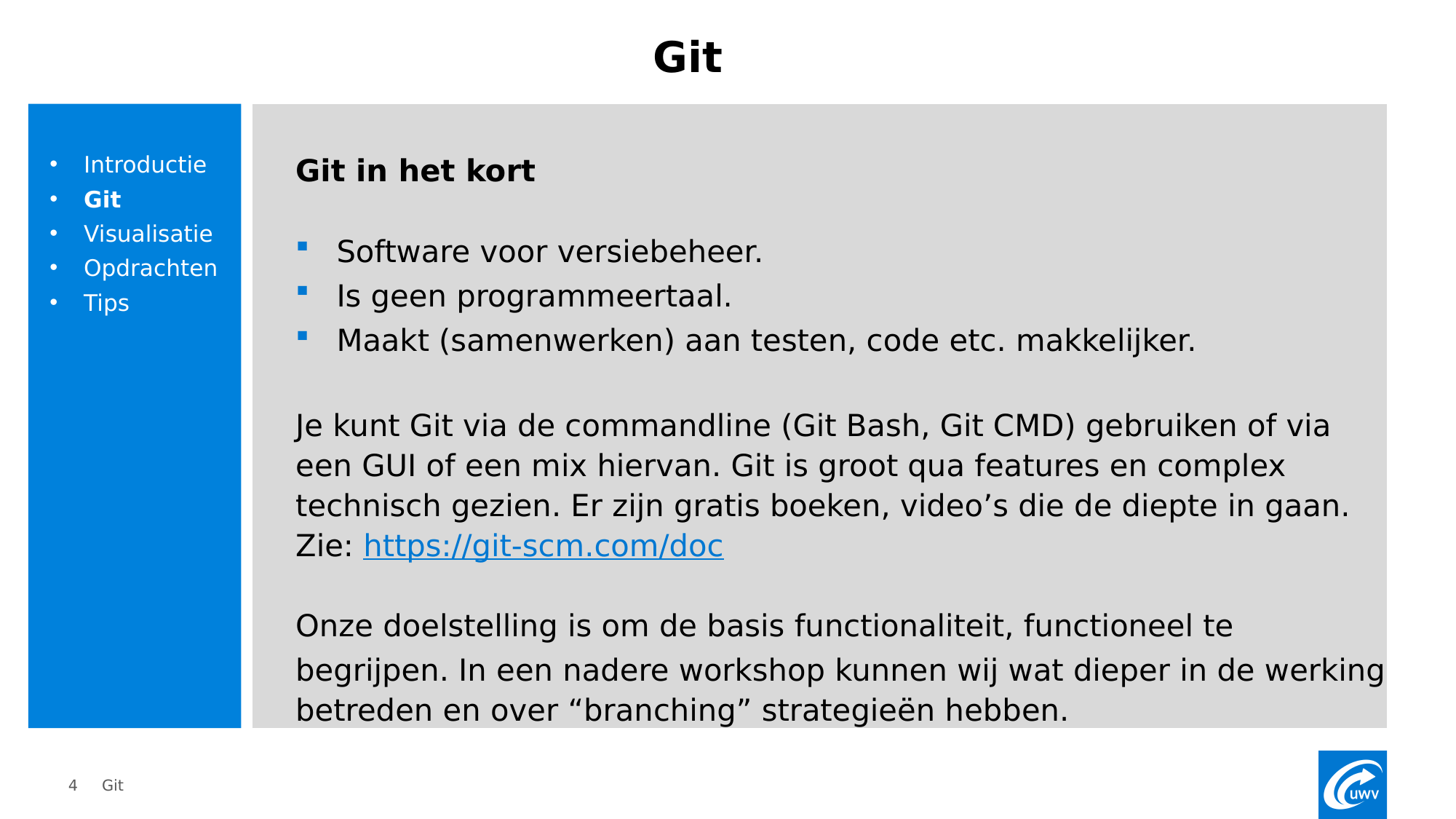

# Git
Introductie
Git
Visualisatie
Opdrachten
Tips

Git in het kort
Software voor versiebeheer.
Is geen programmeertaal.
Maakt (samenwerken) aan testen, code etc. makkelijker.
Je kunt Git via de commandline (Git Bash, Git CMD) gebruiken of via een GUI of een mix hiervan. Git is groot qua features en complex technisch gezien. Er zijn gratis boeken, video’s die de diepte in gaan. Zie: https://git-scm.com/doc
Onze doelstelling is om de basis functionaliteit, functioneel te
begrijpen. In een nadere workshop kunnen wij wat dieper in de werking betreden en over “branching” strategieën hebben.

4
Git